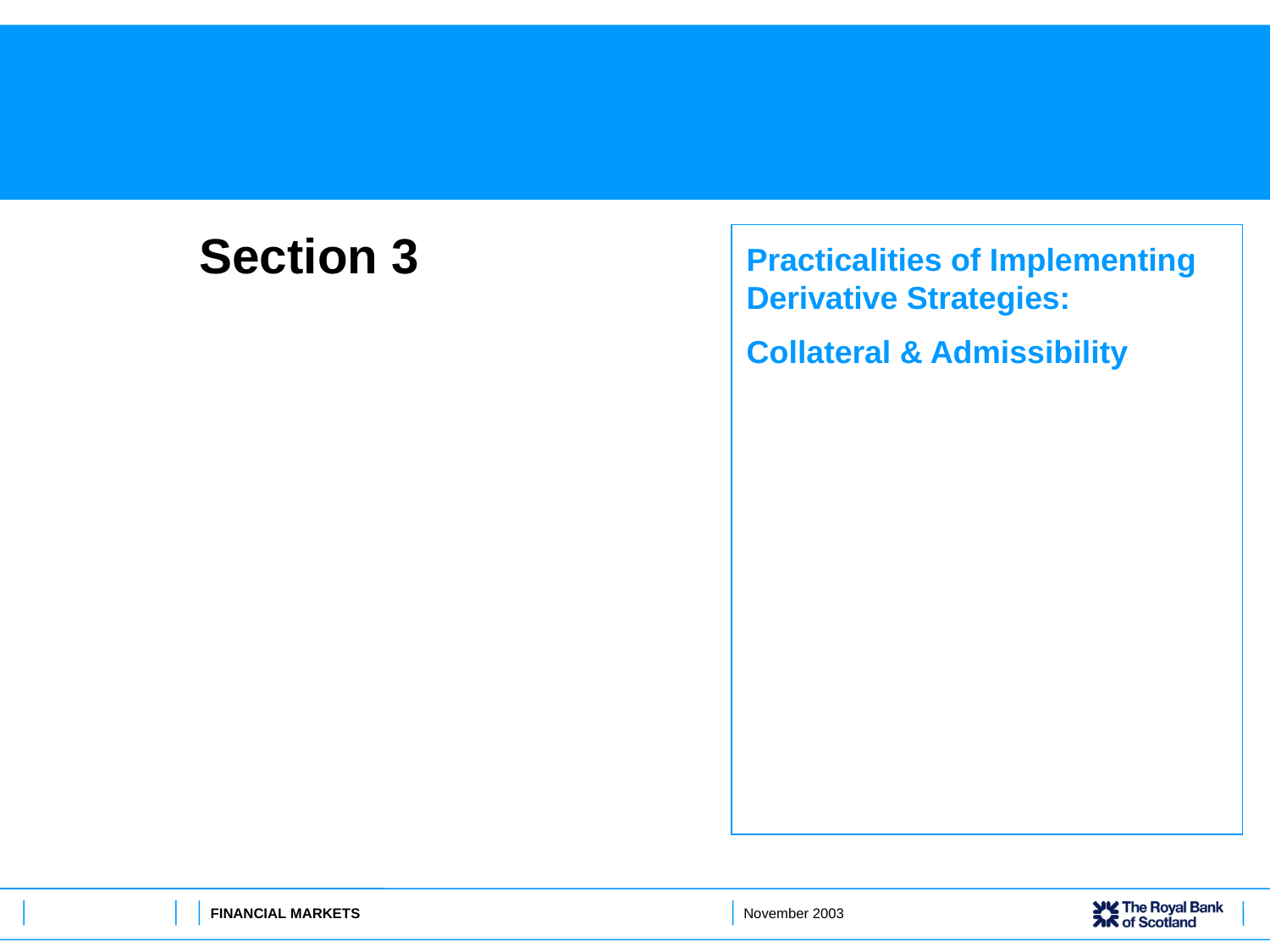

# Section 3
Practicalities of Implementing Derivative Strategies:
Collateral & Admissibility
FINANCIAL MARKETS
November 2003